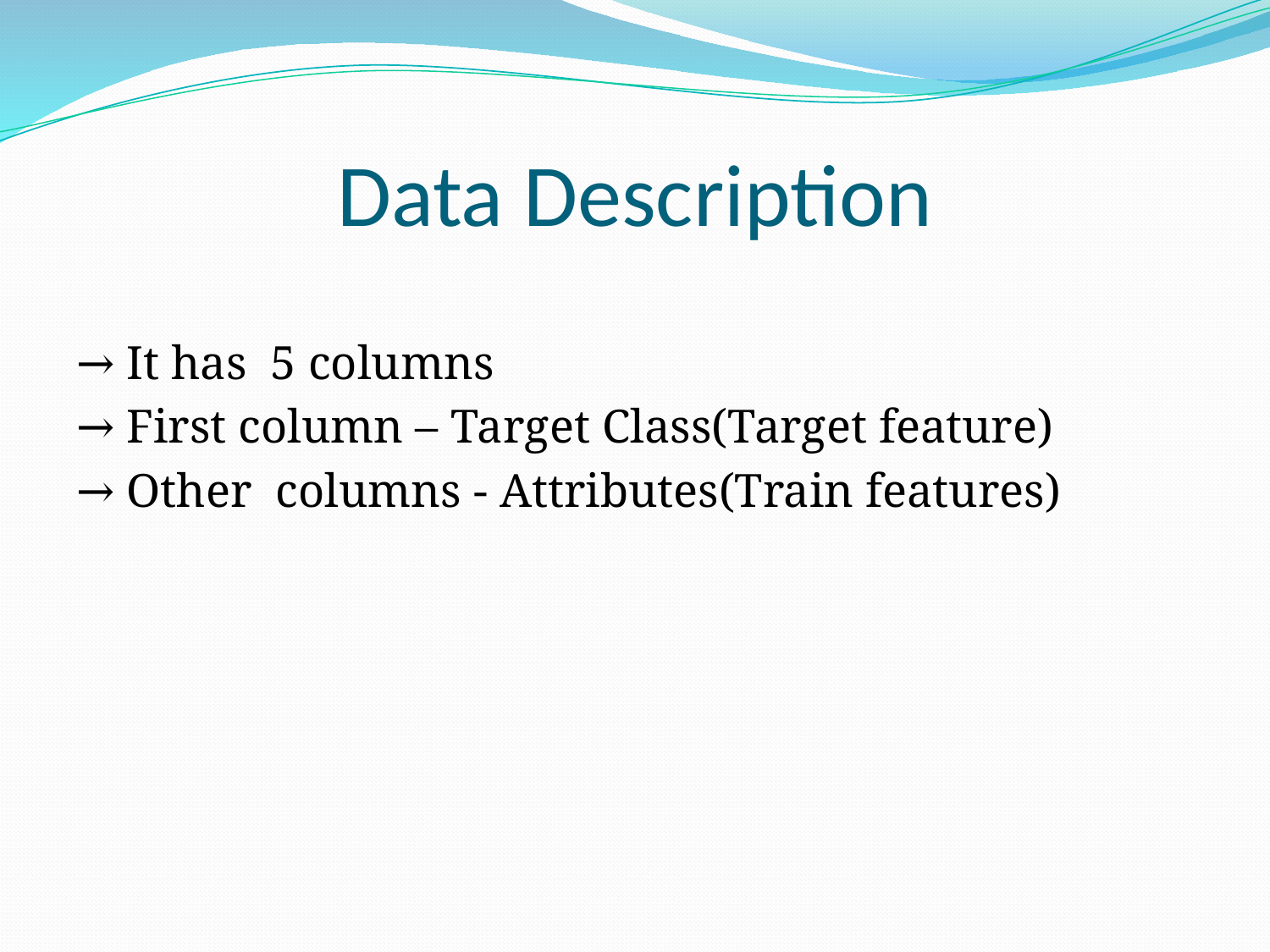

# Data Description
→ It has  5 columns
→ First column – Target Class(Target feature)
→ Other  columns - Attributes(Train features)